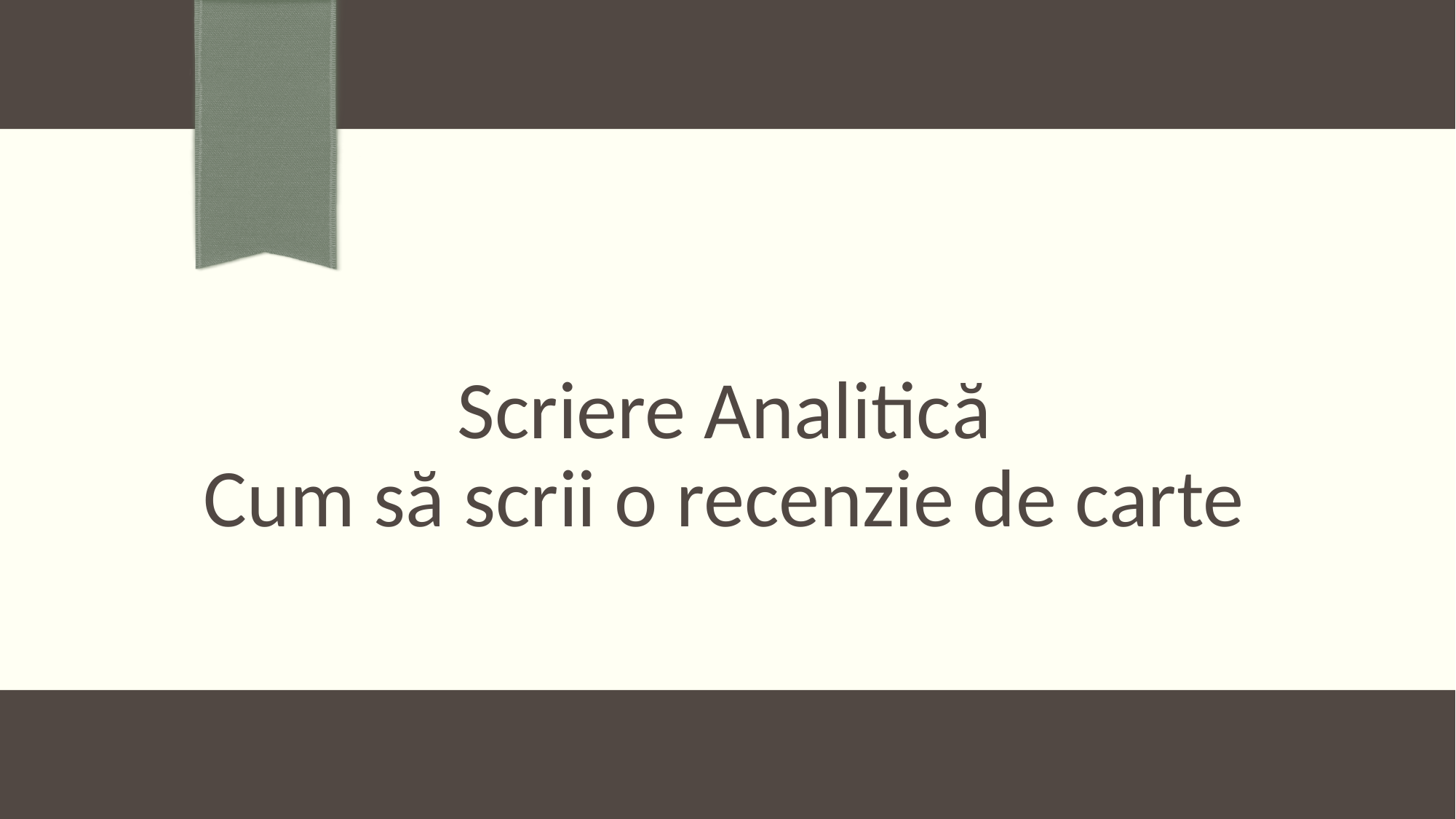

# Scriere Analitică Cum să scrii o recenzie de carte